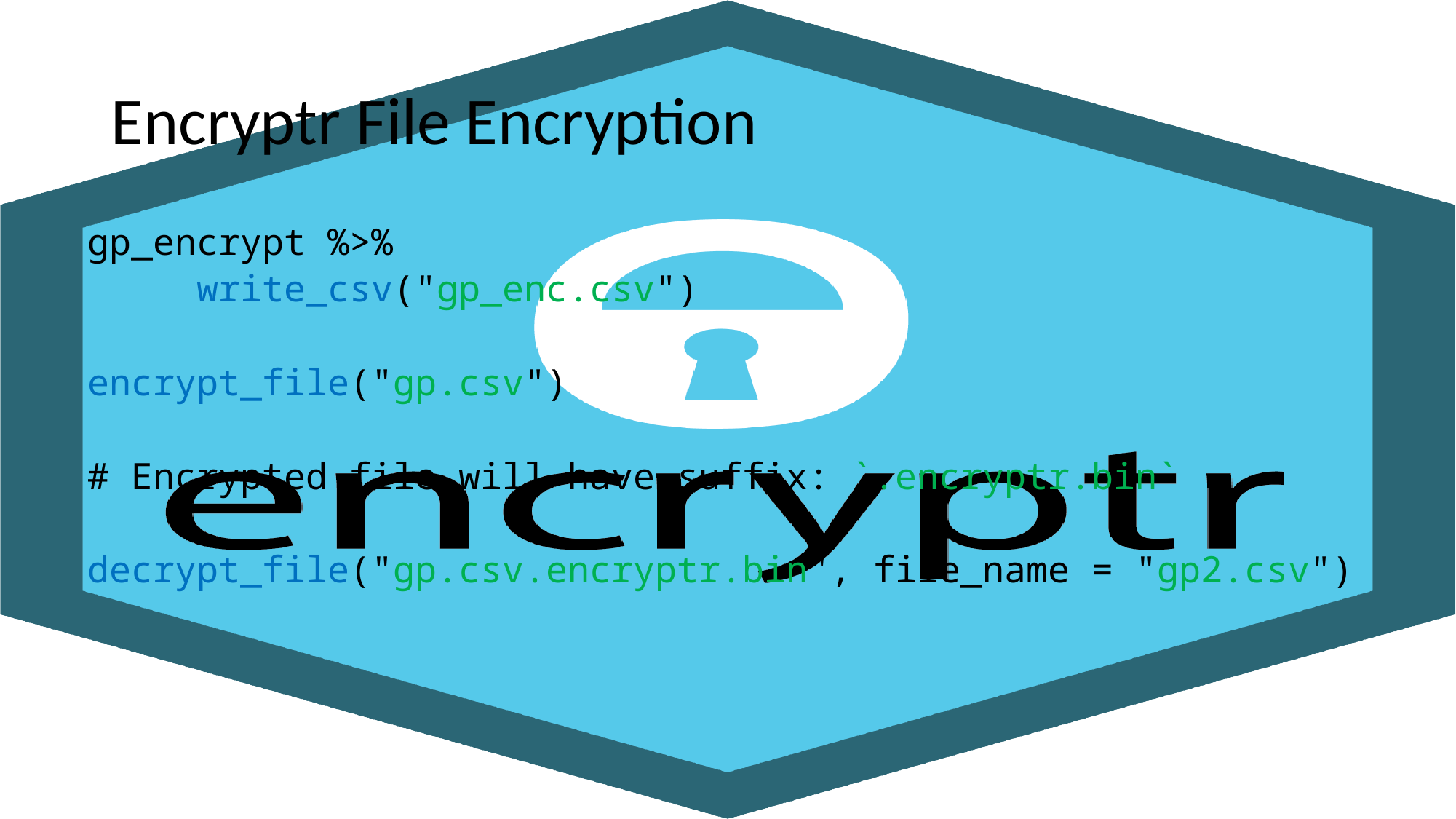

# Encryptr File Encryption
gp_encrypt %>%
	write_csv("gp_enc.csv")

encrypt_file("gp.csv")

# Encrypted file will have suffix: `.encryptr.bin`

decrypt_file("gp.csv.encryptr.bin", file_name = "gp2.csv")